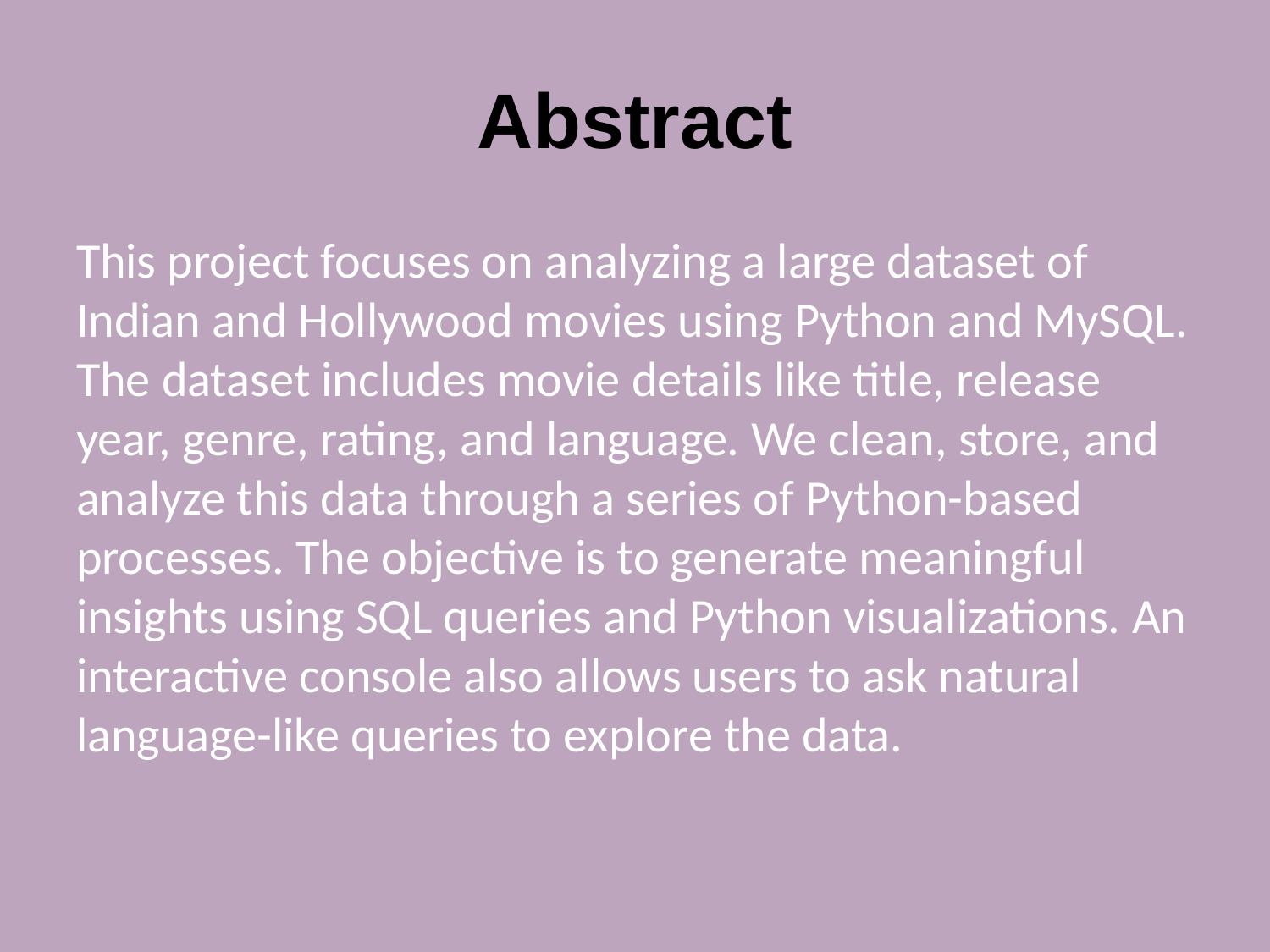

# Abstract
This project focuses on analyzing a large dataset of Indian and Hollywood movies using Python and MySQL. The dataset includes movie details like title, release year, genre, rating, and language. We clean, store, and analyze this data through a series of Python-based processes. The objective is to generate meaningful insights using SQL queries and Python visualizations. An interactive console also allows users to ask natural language-like queries to explore the data.